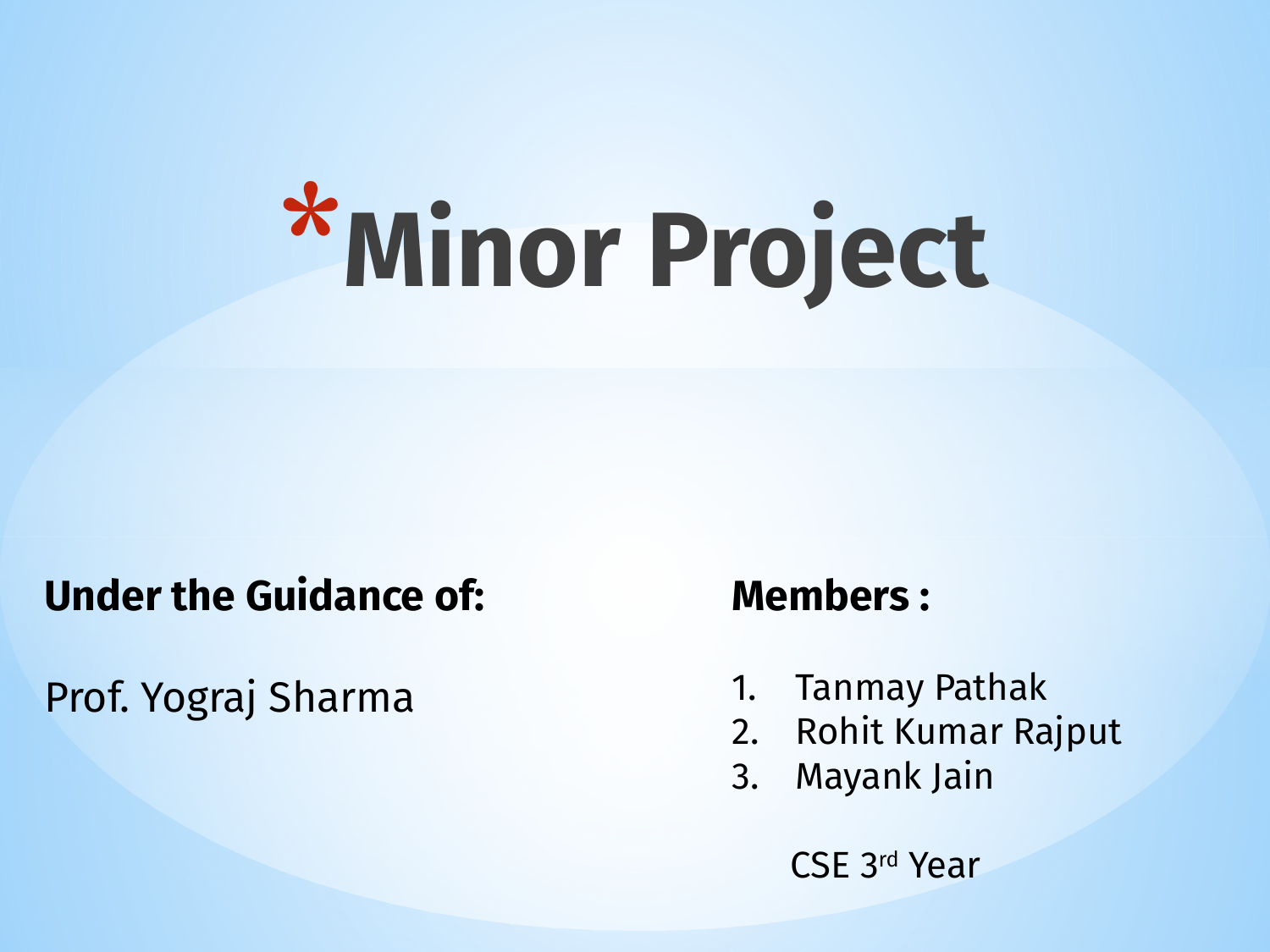

Minor Project
Under the Guidance of:

Prof. Yograj Sharma
Members :

Tanmay Pathak
Rohit Kumar Rajput
Mayank Jain

      CSE 3rd Year